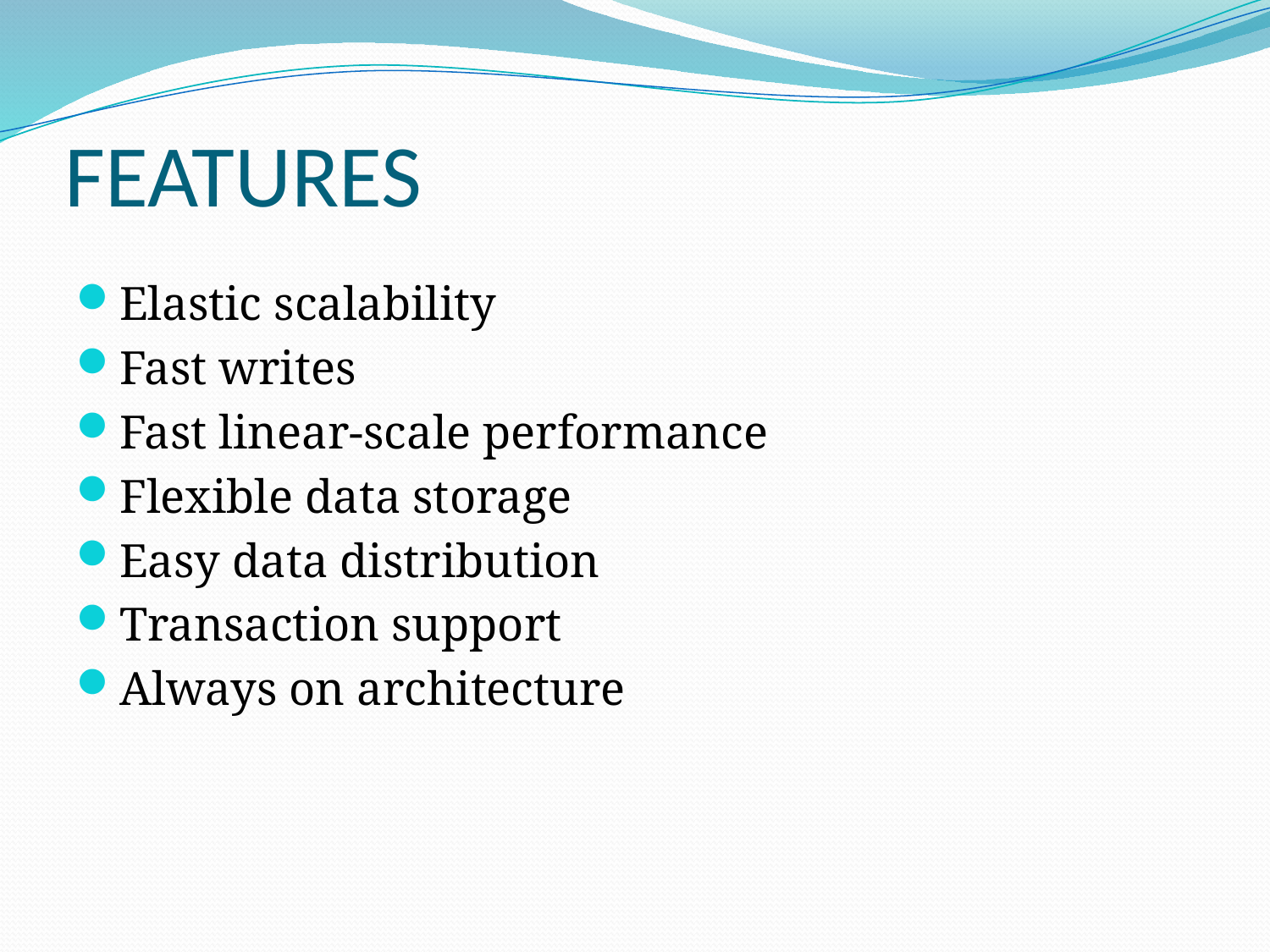

# FEATURES
Elastic scalability
Fast writes
Fast linear-scale performance
Flexible data storage
Easy data distribution
Transaction support
Always on architecture